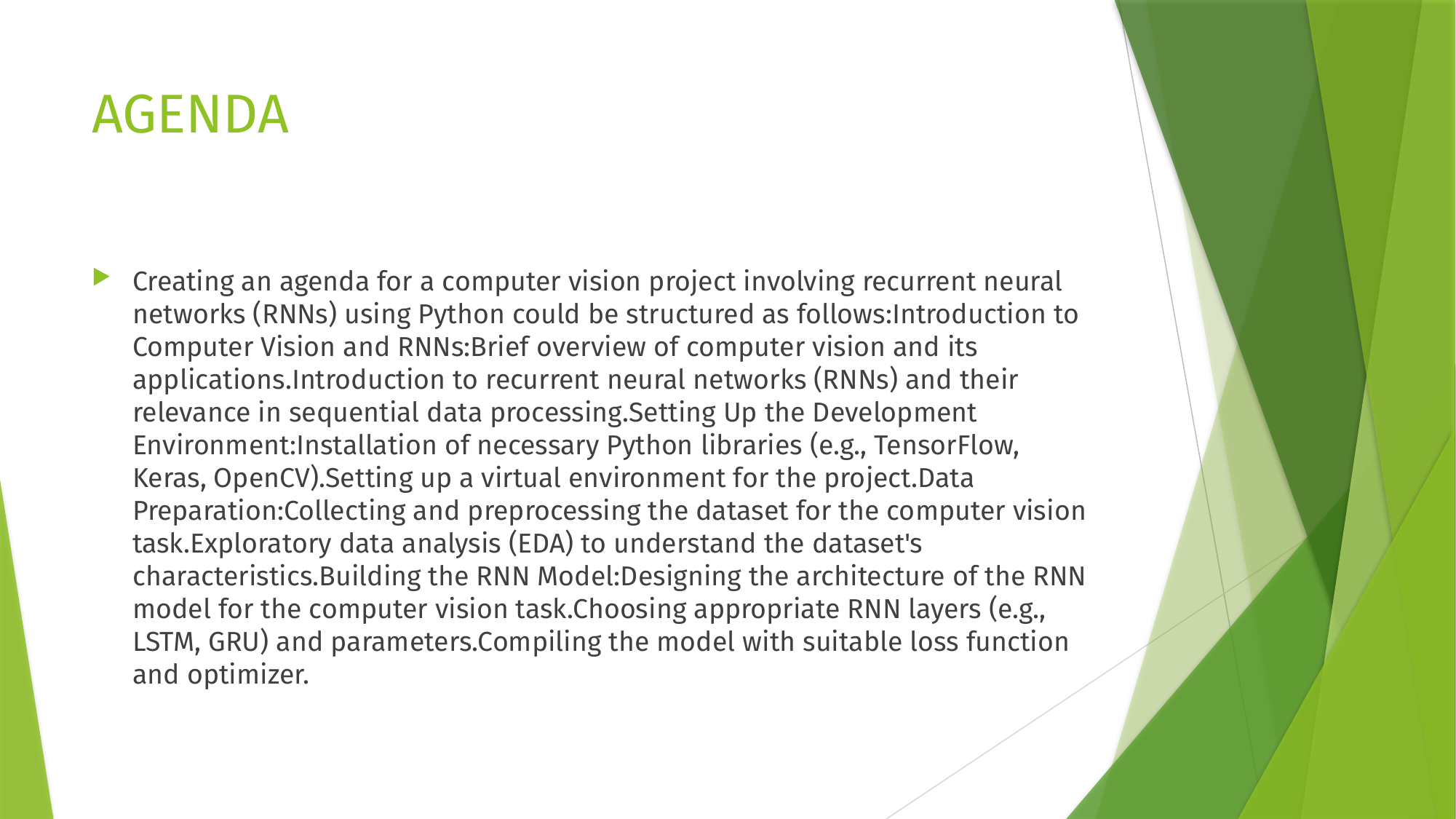

# AGENDA
Creating an agenda for a computer vision project involving recurrent neural networks (RNNs) using Python could be structured as follows:Introduction to Computer Vision and RNNs:Brief overview of computer vision and its applications.Introduction to recurrent neural networks (RNNs) and their relevance in sequential data processing.Setting Up the Development Environment:Installation of necessary Python libraries (e.g., TensorFlow, Keras, OpenCV).Setting up a virtual environment for the project.Data Preparation:Collecting and preprocessing the dataset for the computer vision task.Exploratory data analysis (EDA) to understand the dataset's characteristics.Building the RNN Model:Designing the architecture of the RNN model for the computer vision task.Choosing appropriate RNN layers (e.g., LSTM, GRU) and parameters.Compiling the model with suitable loss function and optimizer.